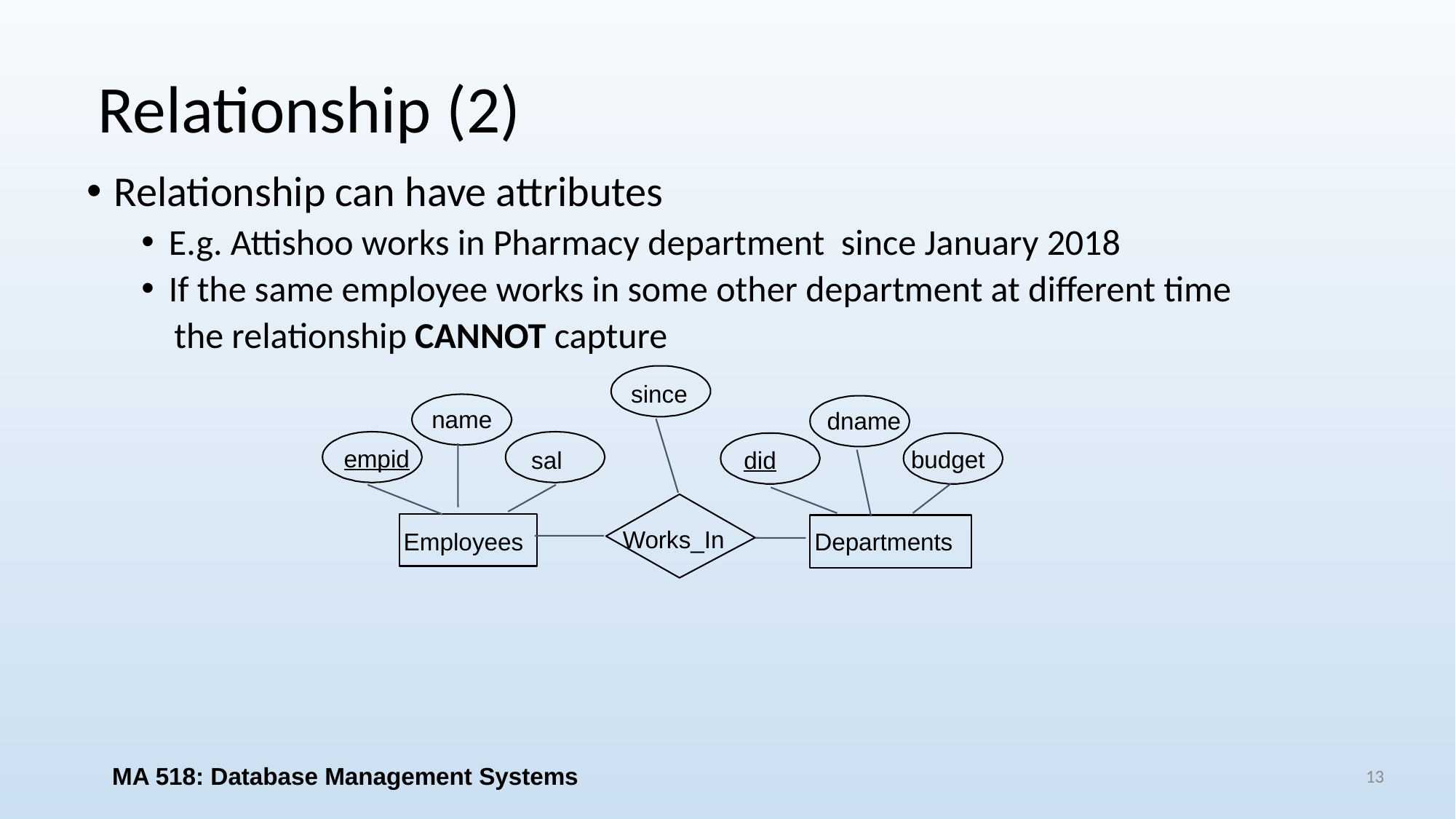

# Relationship (2)
Relationship can have attributes
E.g. Attishoo works in Pharmacy department  since January 2018
If the same employee works in some other department at different time
    the relationship CANNOT capture

since

name
dname

empid
budget
sal
did

Works_In
Employees
Departments

13
MA 518: Database Management Systems